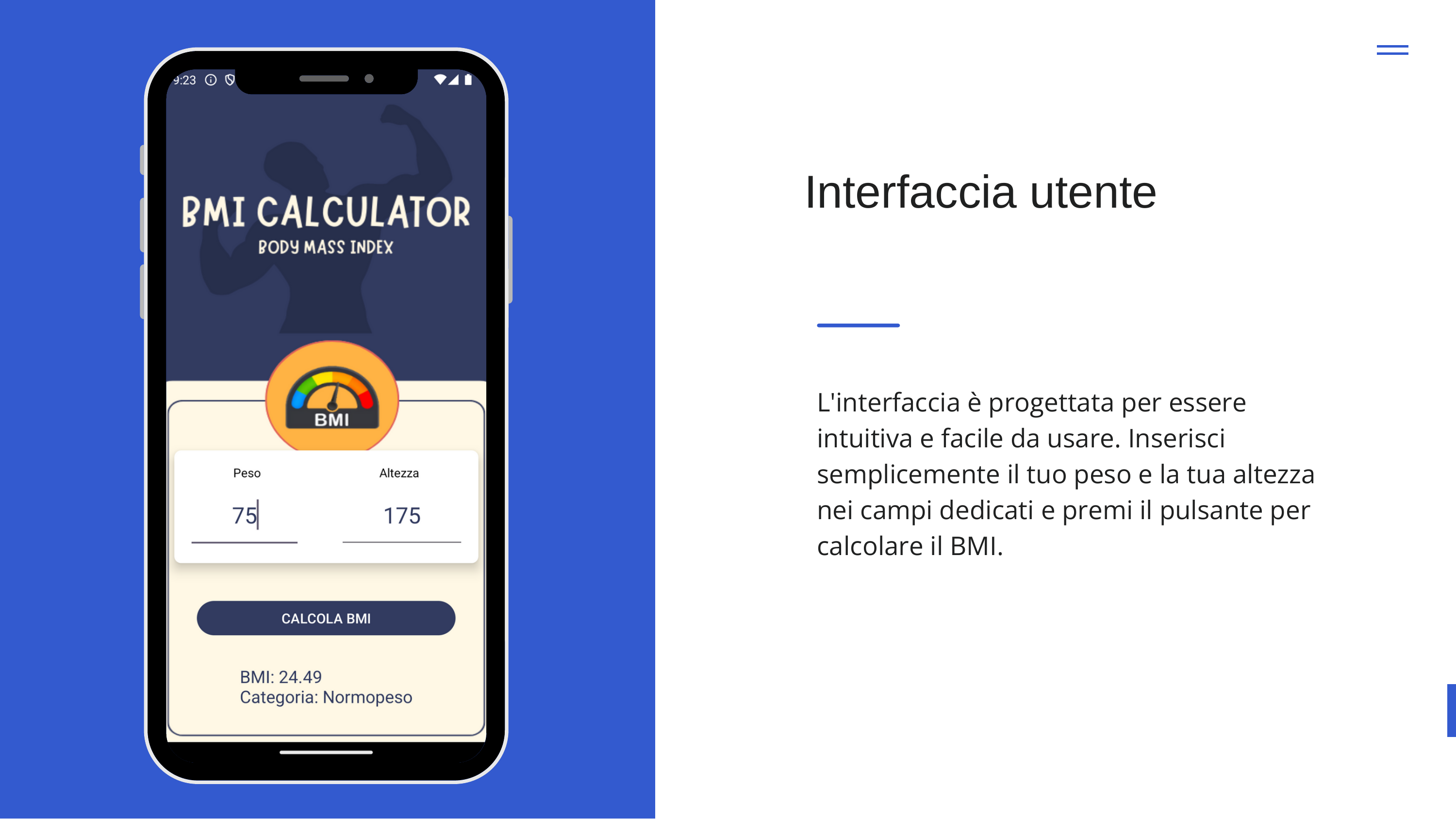

Interfaccia utente

L'interfaccia è progettata per essere intuitiva e facile da usare. Inserisci semplicemente il tuo peso e la tua altezza nei campi dedicati e premi il pulsante per calcolare il BMI.